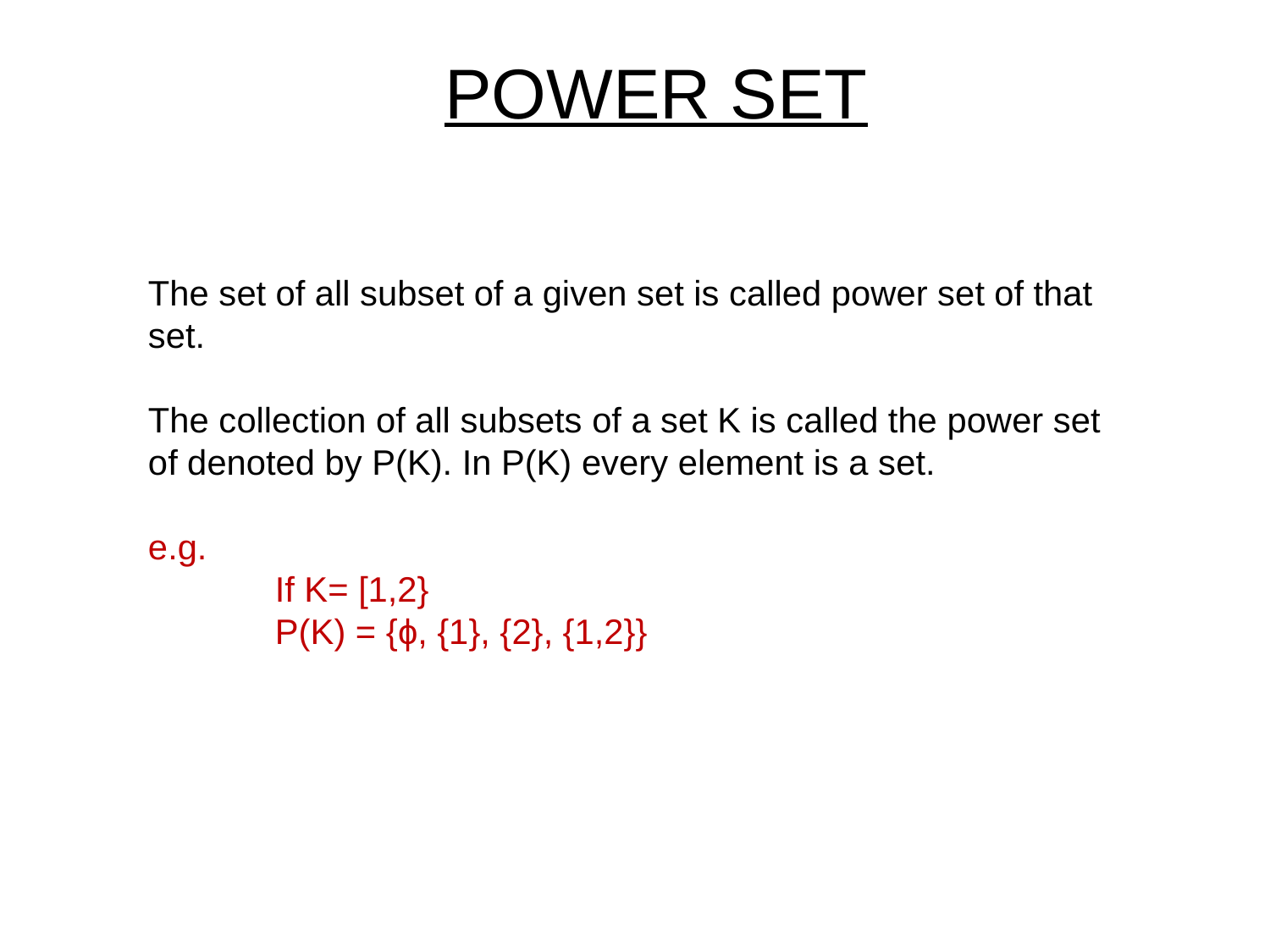

POWER SET
The set of all subset of a given set is called power set of that set.

The collection of all subsets of a set K is called the power set of denoted by P(K). In P(K) every element is a set.

e.g.
	If K= [1,2}
	P(K) = {ϕ, {1}, {2}, {1,2}}